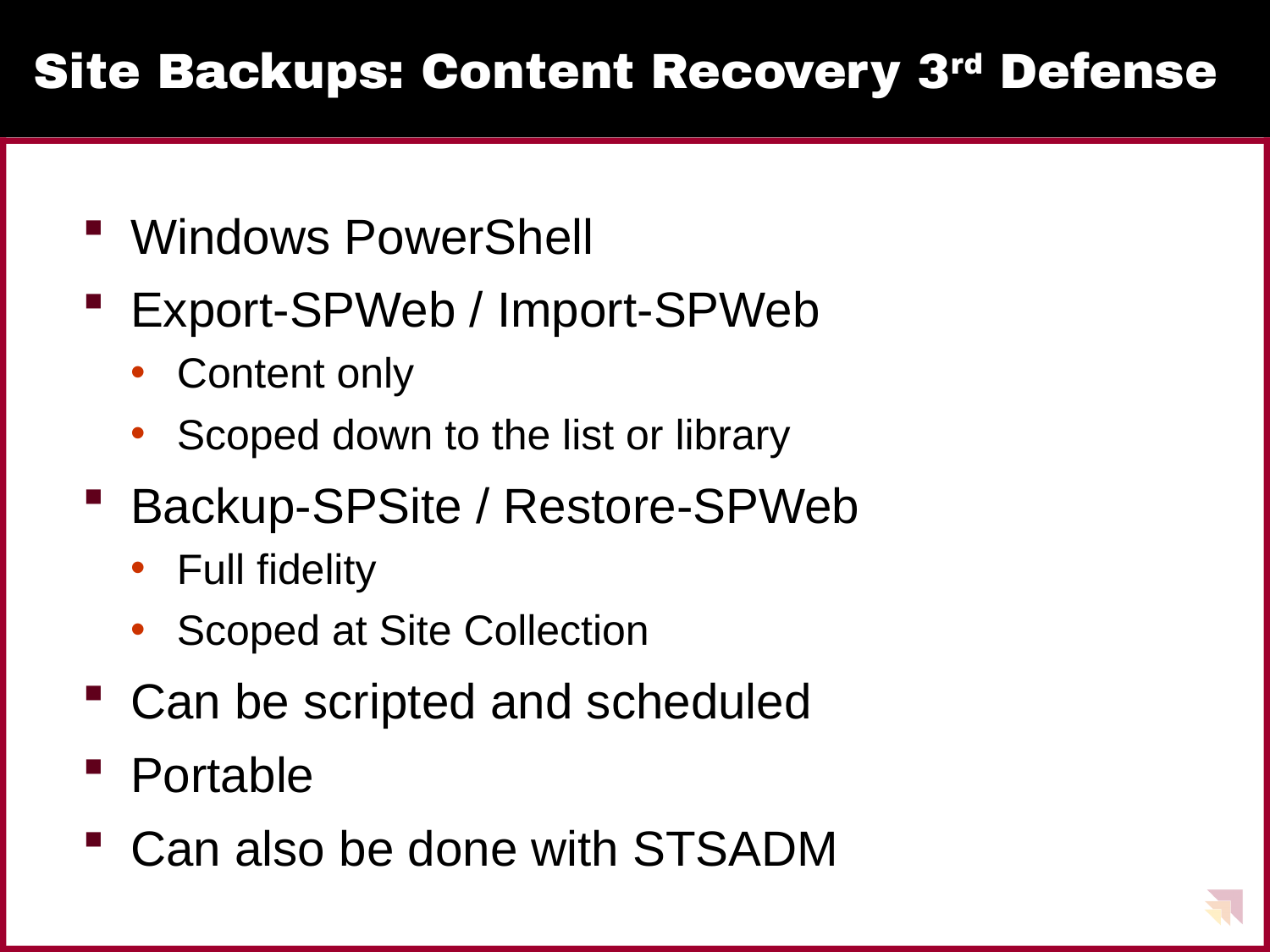

# Site Backups: Content Recovery 3rd Defense
Windows PowerShell
Export-SPWeb / Import-SPWeb
Content only
Scoped down to the list or library
Backup-SPSite / Restore-SPWeb
Full fidelity
Scoped at Site Collection
Can be scripted and scheduled
Portable
Can also be done with STSADM